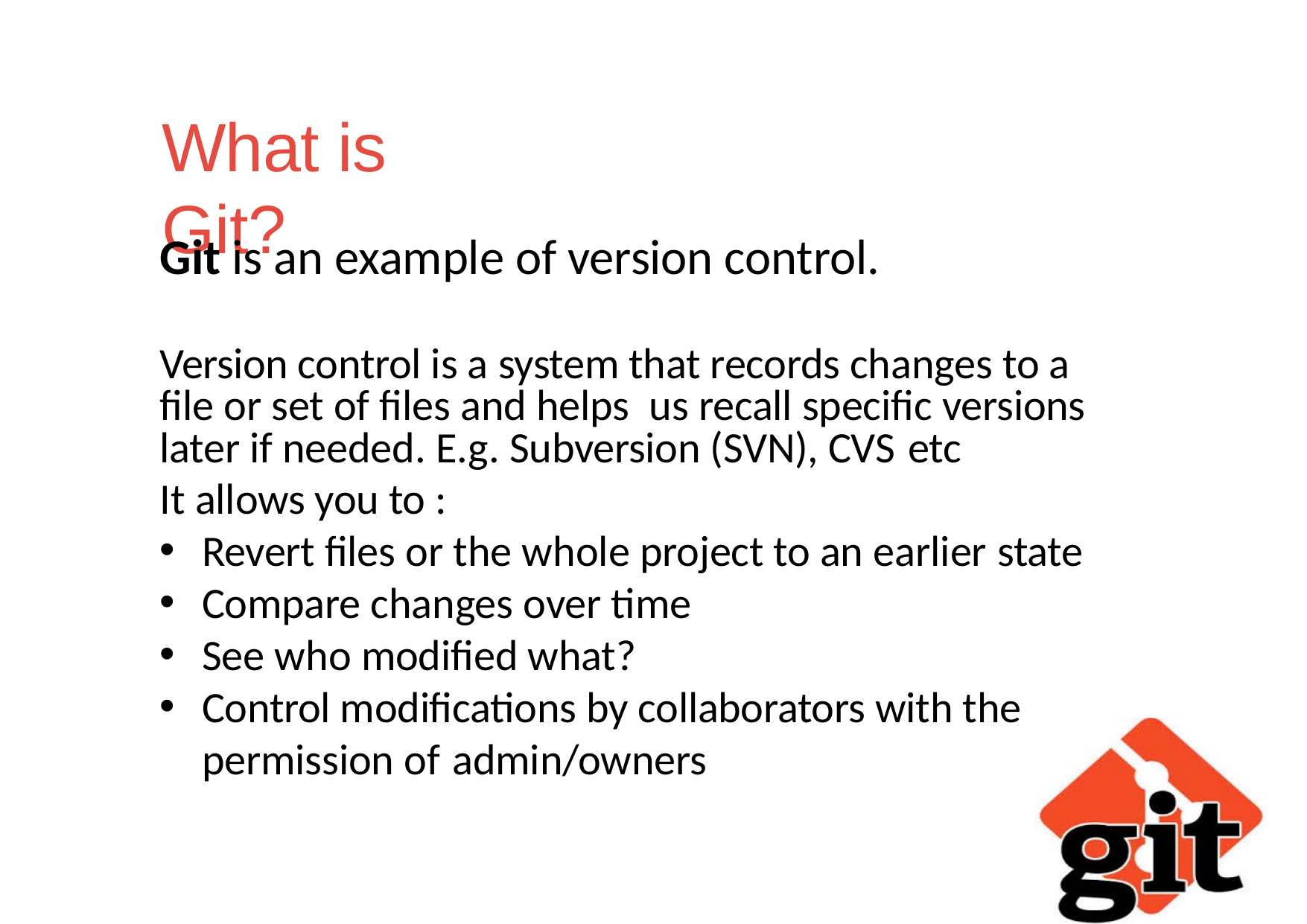

# What is Git?
Git is an example of version control.

Version control is a system that records changes to a file or set of files and helps  us recall specific versions later if needed. E.g. Subversion (SVN), CVS etc
It allows you to :
Revert files or the whole project to an earlier state
Compare changes over time
See who modified what?
Control modifications by collaborators with the permission of admin/owners